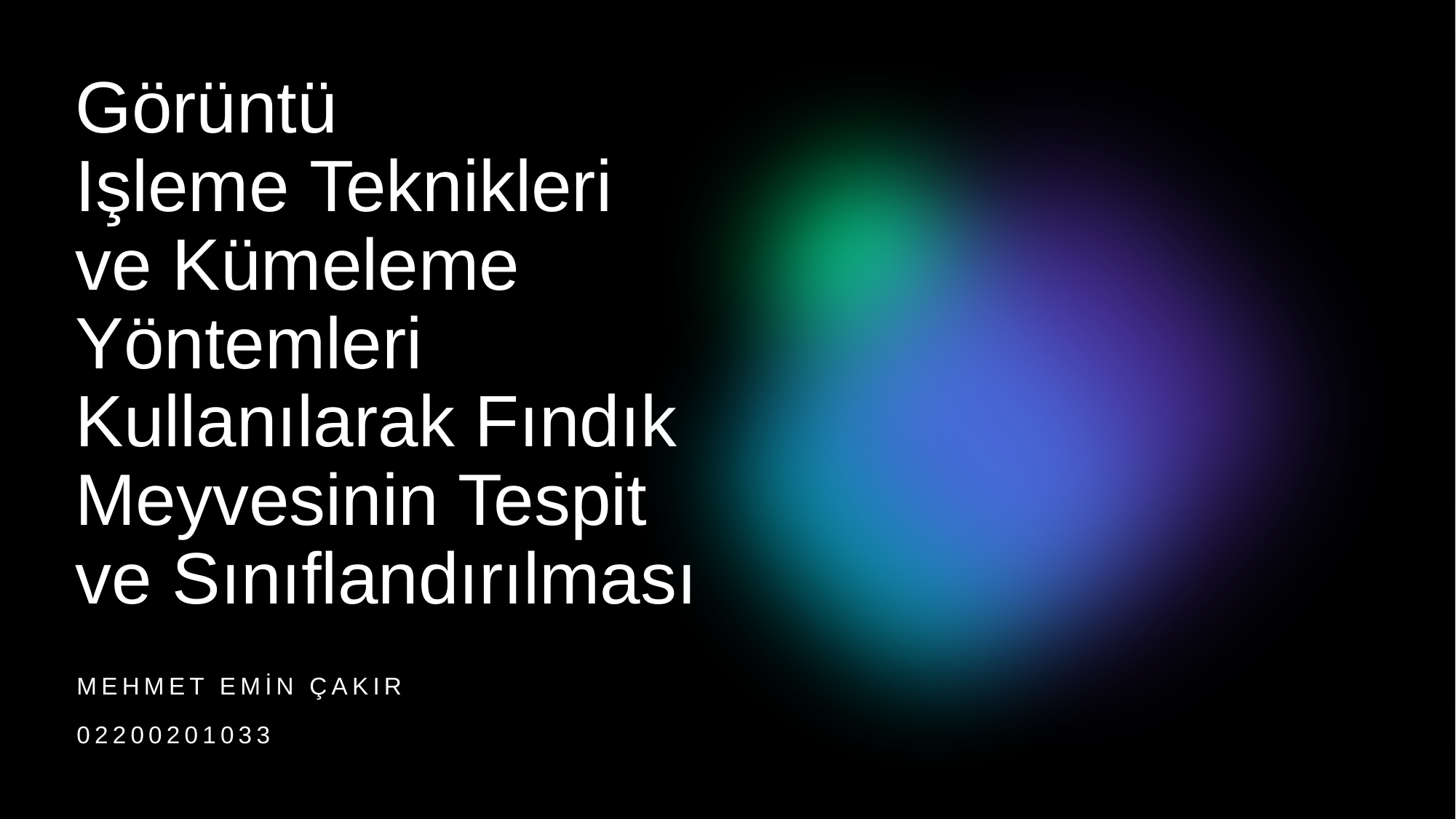

# Görüntü Işleme Teknikleri ve Kümeleme Yöntemleri Kullanılarak Fındık Meyvesinin Tespit ve Sınıflandırılması
Mehmet Emin Çakır
02200201033